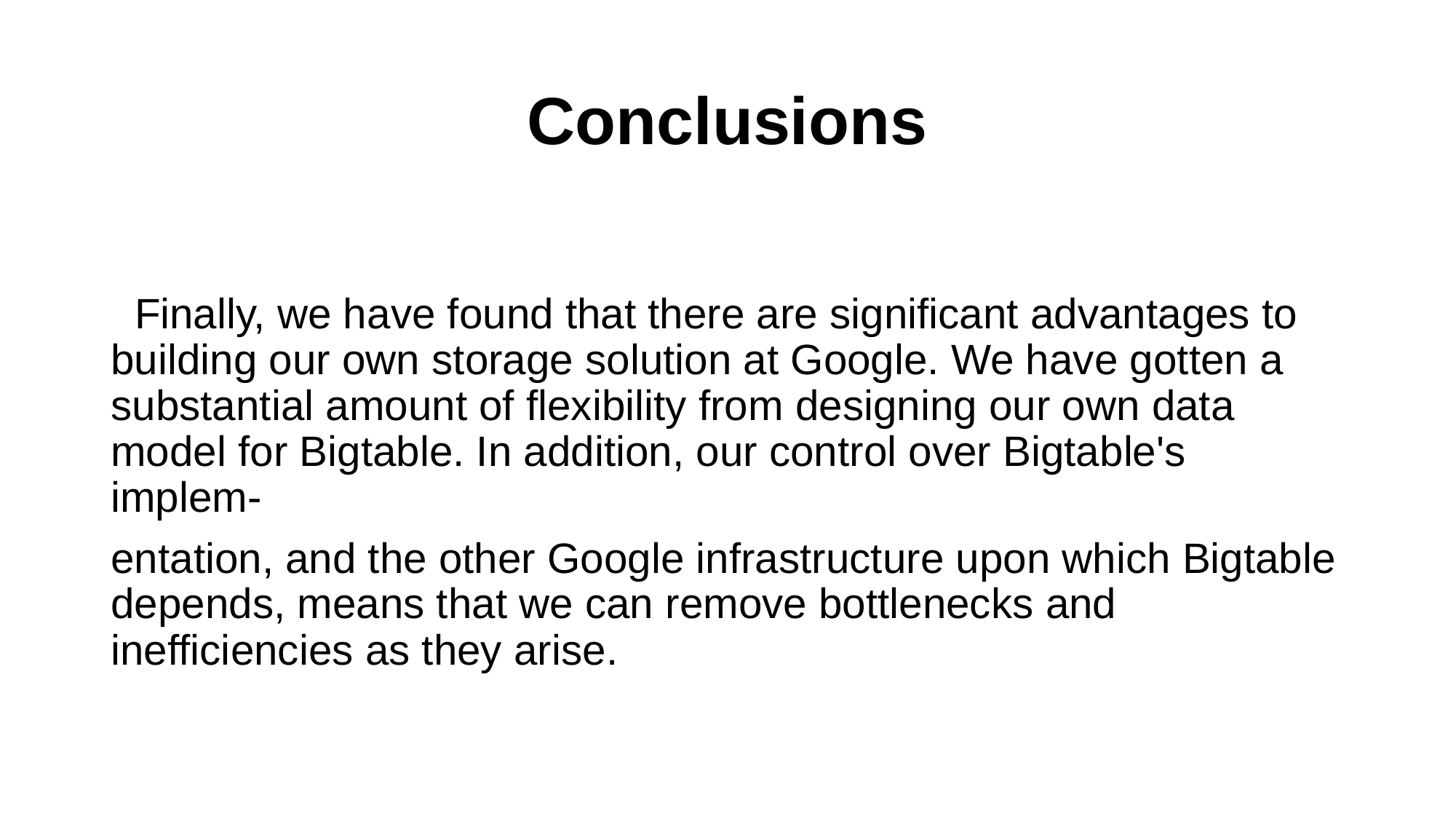

# Conclusions
  Finally, we have found that there are significant advantages to building our own storage solution at Google. We have gotten a substantial amount of flexibility from designing our own data model for Bigtable. In addition, our control over Bigtable's implem-
entation, and the other Google infrastructure upon which Bigtable depends, means that we can remove bottlenecks and inefficiencies as they arise.